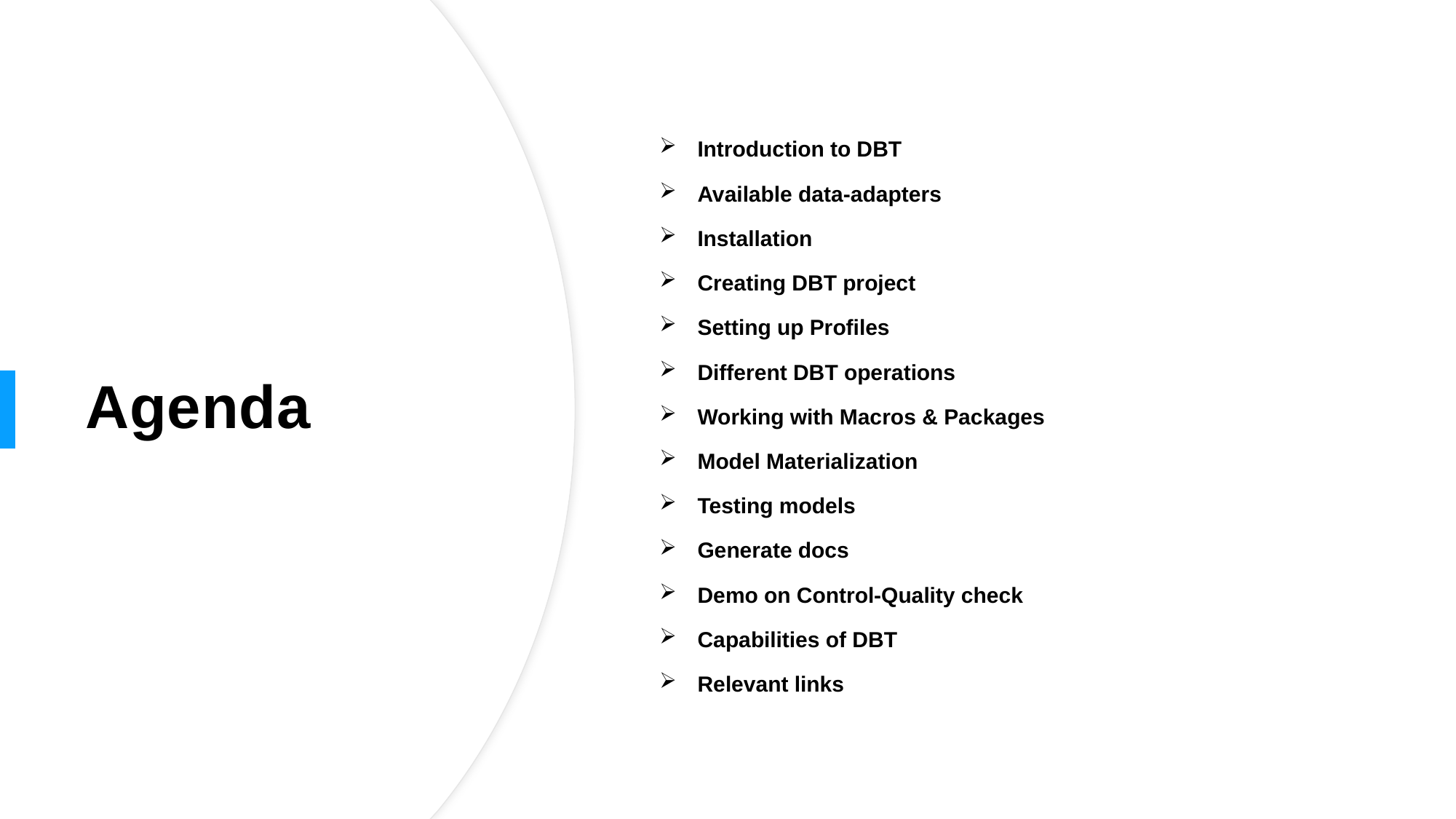

Introduction to DBT
Available data-adapters
Installation
Creating DBT project
Setting up Profiles
Different DBT operations
Working with Macros & Packages
Model Materialization
Testing models
Generate docs
Demo on Control-Quality check
Capabilities of DBT
Relevant links

# Agenda